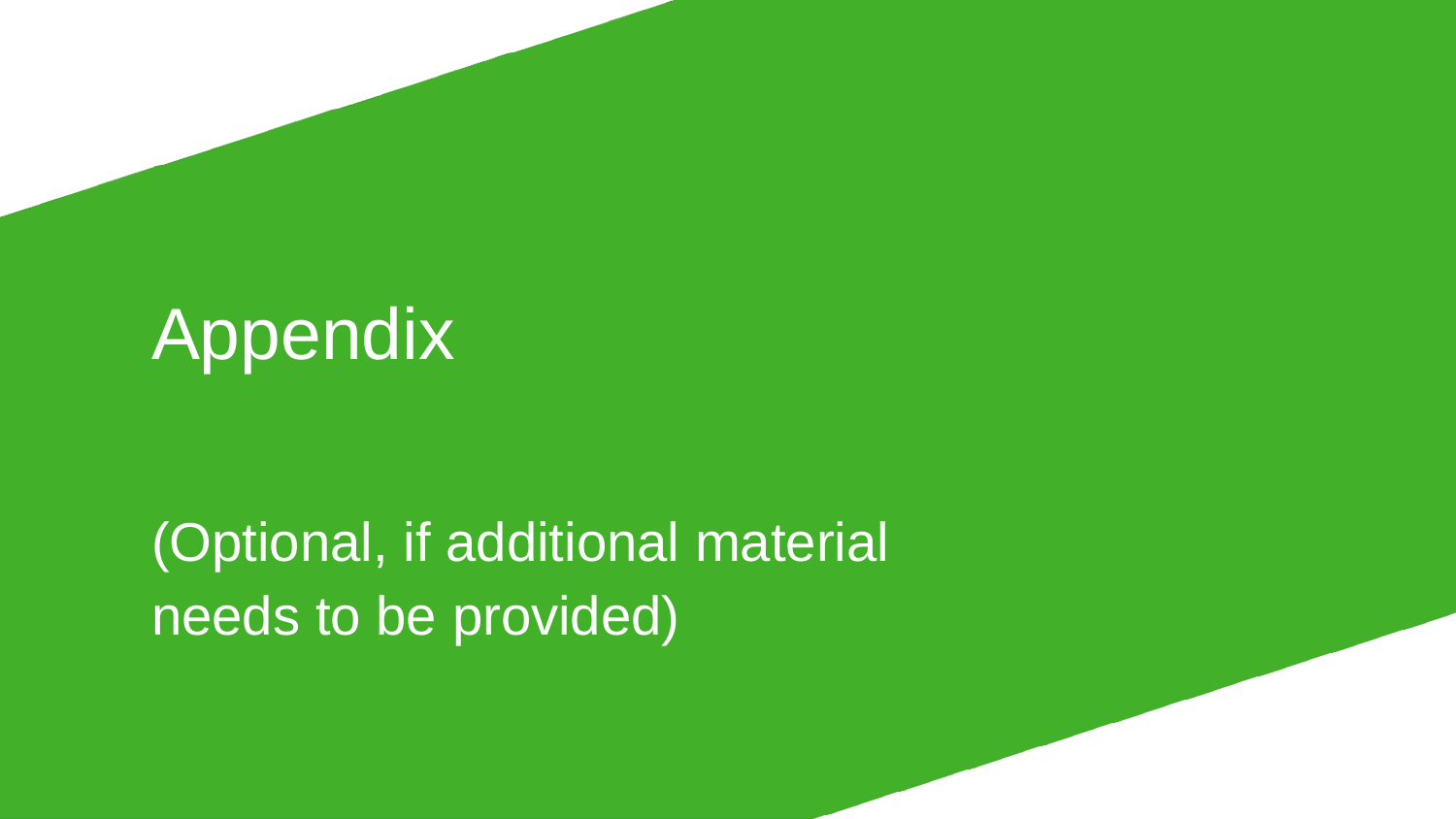

# Appendix
(Optional, if additional material needs to be provided)